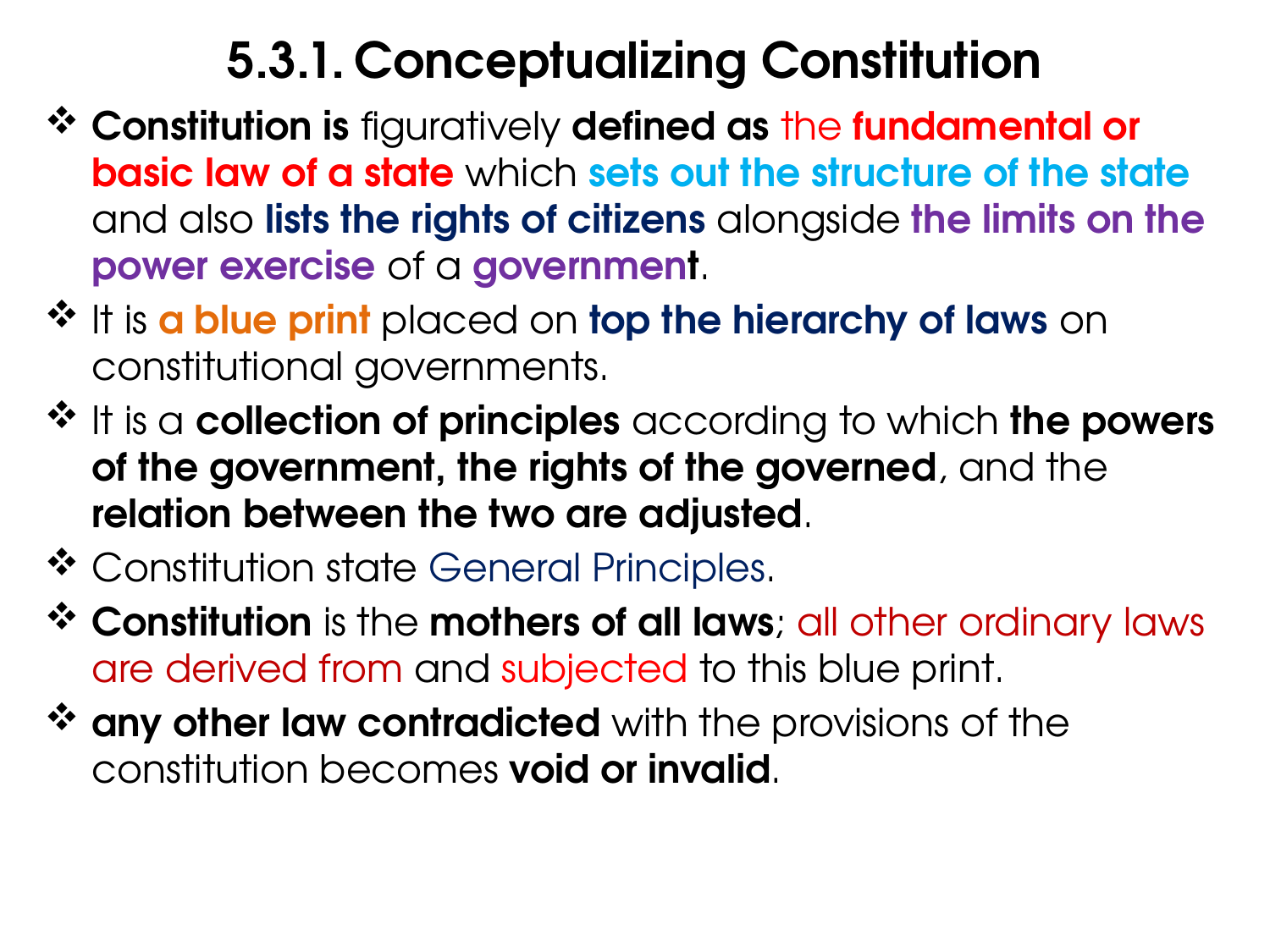

# 5.3.1.	Conceptualizing Constitution
Constitution is figuratively defined as the fundamental or basic law of a state which sets out the structure of the state and also lists the rights of citizens alongside the limits on the power exercise of a government.
It is a blue print placed on top the hierarchy of laws on constitutional governments.
It is a collection of principles according to which the powers of the government, the rights of the governed, and the relation between the two are adjusted.
Constitution state General Principles.
Constitution is the mothers of all laws; all other ordinary laws are derived from and subjected to this blue print.
any other law contradicted with the provisions of the constitution becomes void or invalid.